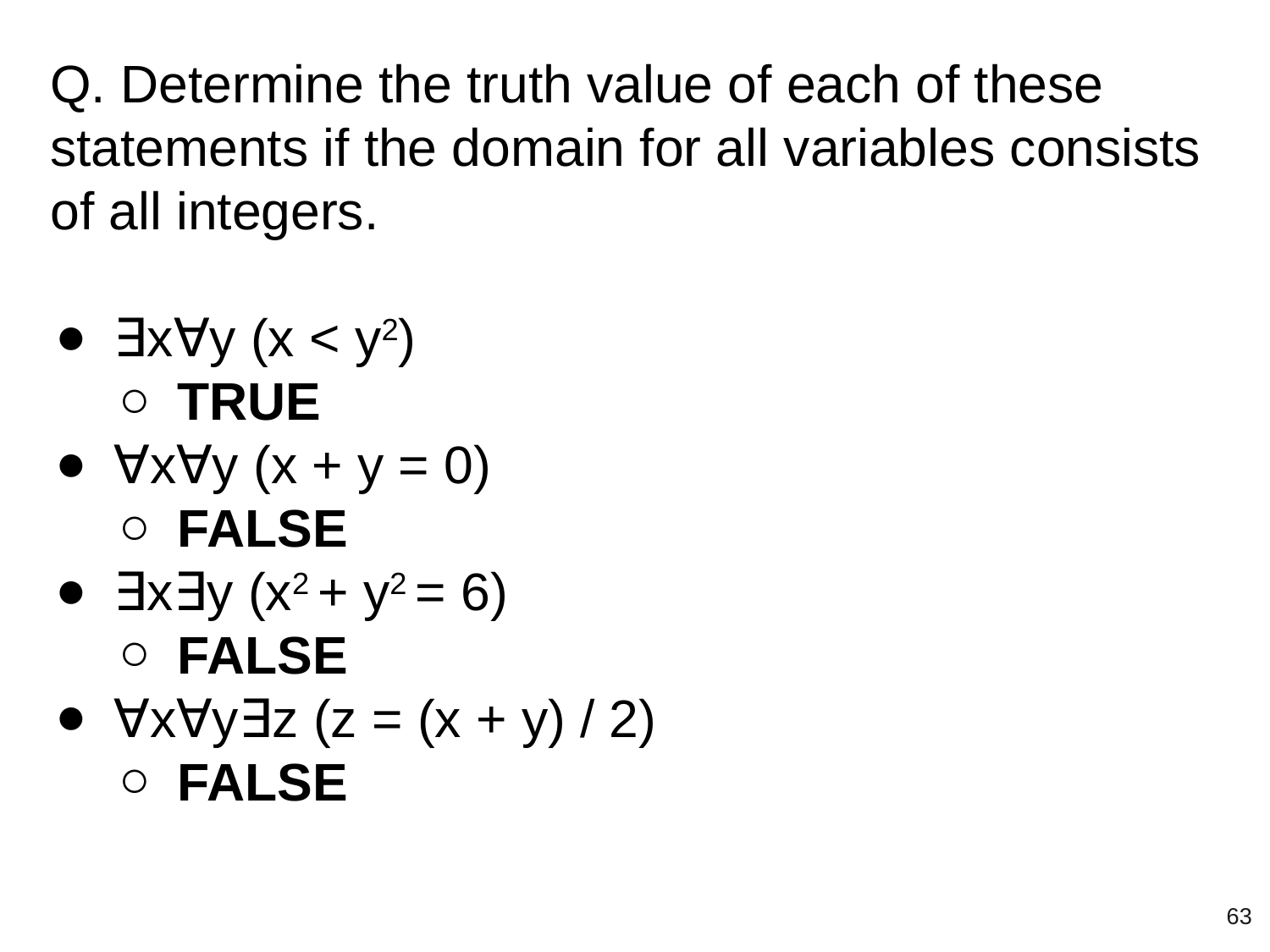

Q. Determine the truth value of each of these statements if the domain for all variables consists of all integers.

∃x∀y (x < y2)
TRUE
∀x∀y (x + y = 0)
FALSE
∃x∃y (x2 + y2 = 6)
FALSE
∀x∀y∃z (z = (x + y) / 2)
FALSE
63